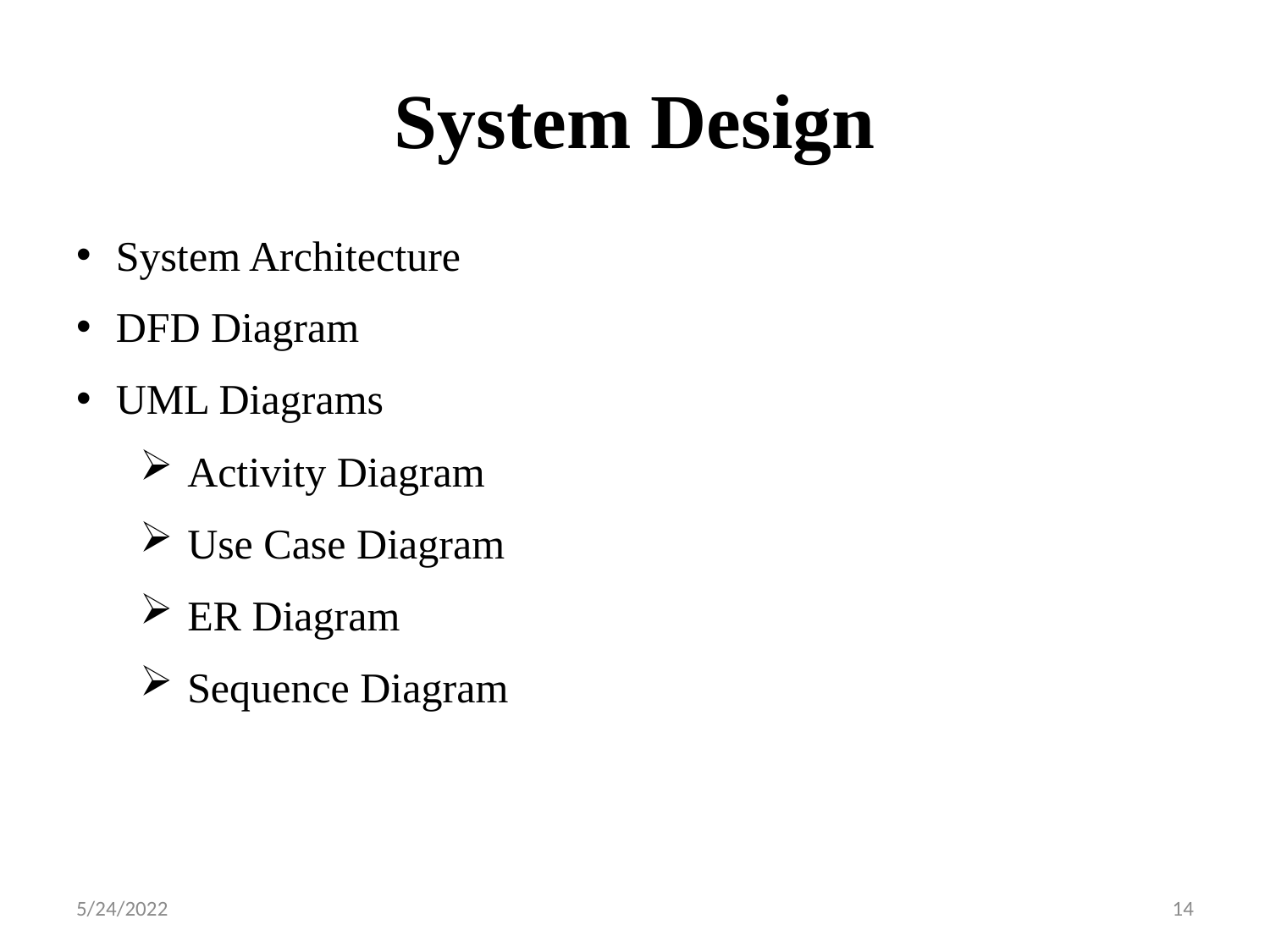

# System Design
System Architecture
DFD Diagram
UML Diagrams
Activity Diagram
Use Case Diagram
ER Diagram
Sequence Diagram

5/24/2022
14